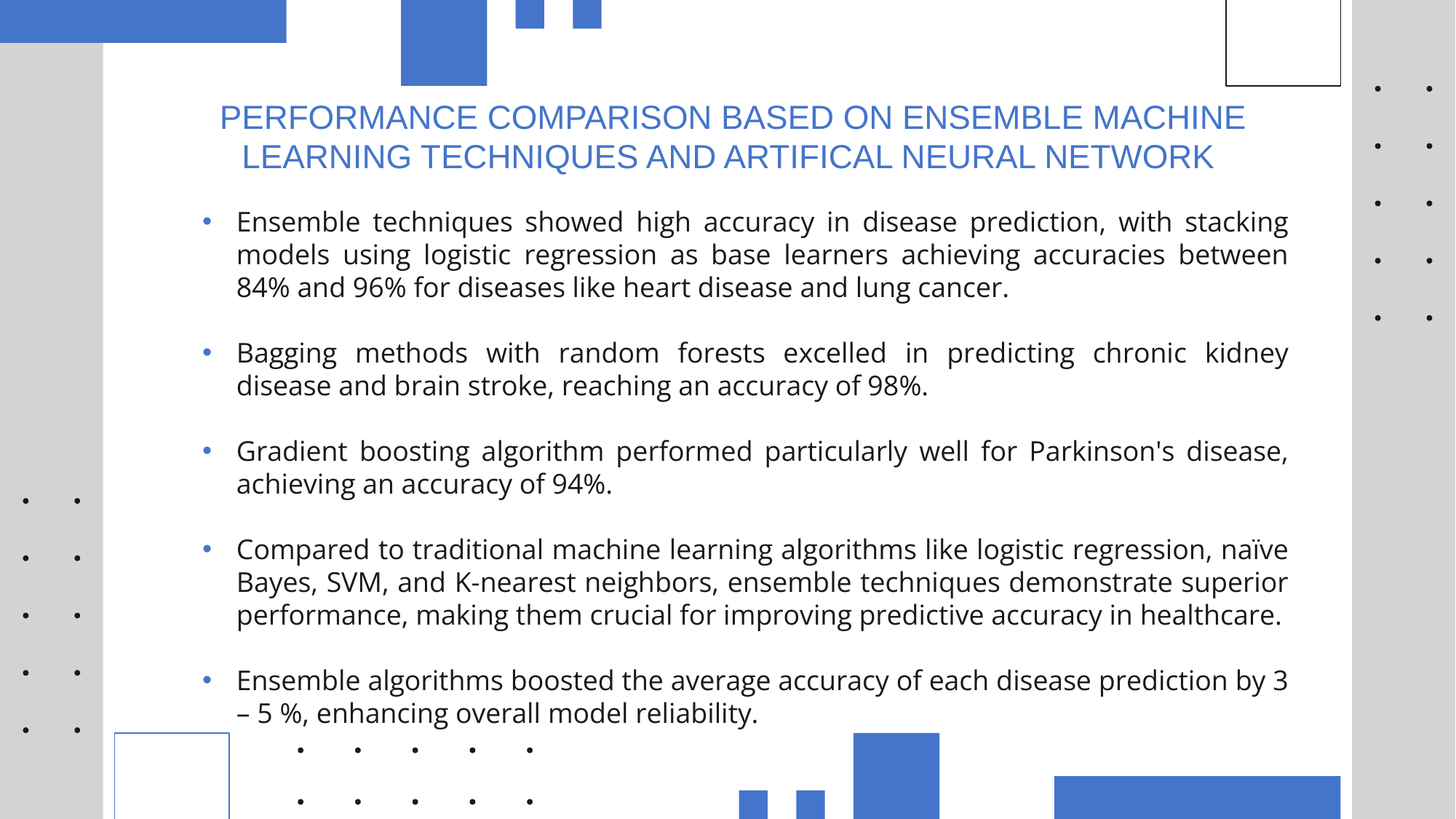

# PERFORMANCE COMPARISON BASED ON ENSEMBLE MACHINE LEARNING TECHNIQUES AND ARTIFICAL NEURAL NETWORK

Ensemble techniques showed high accuracy in disease prediction, with stacking models using logistic regression as base learners achieving accuracies between 84% and 96% for diseases like heart disease and lung cancer.

Bagging methods with random forests excelled in predicting chronic kidney disease and brain stroke, reaching an accuracy of 98%.

Gradient boosting algorithm performed particularly well for Parkinson's disease, achieving an accuracy of 94%.

Compared to traditional machine learning algorithms like logistic regression, naïve Bayes, SVM, and K-nearest neighbors, ensemble techniques demonstrate superior performance, making them crucial for improving predictive accuracy in healthcare.

Ensemble algorithms boosted the average accuracy of each disease prediction by 3 – 5 %, enhancing overall model reliability.